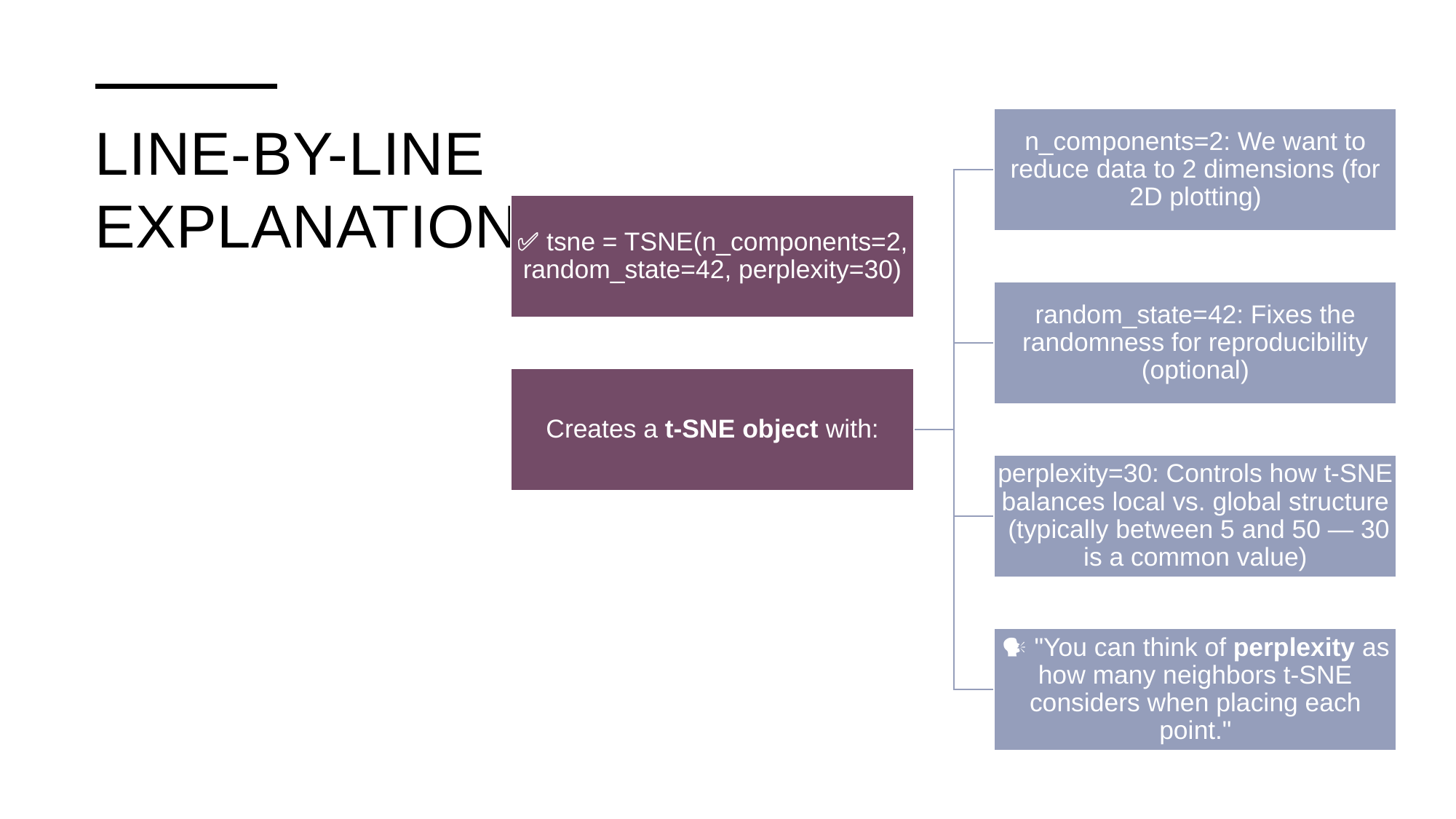

✅ tsne = TSNE(n_components=2, random_state=42, perplexity=30)
Creates a t-SNE object with:
n_components=2: We want to reduce data to 2 dimensions (for 2D plotting)
random_state=42: Fixes the randomness for reproducibility (optional)
perplexity=30: Controls how t-SNE balances local vs. global structure
 (typically between 5 and 50 — 30 is a common value)
🗣️ "You can think of perplexity as how many neighbors t-SNE considers when placing each point."
# Line-by-Line Explanation